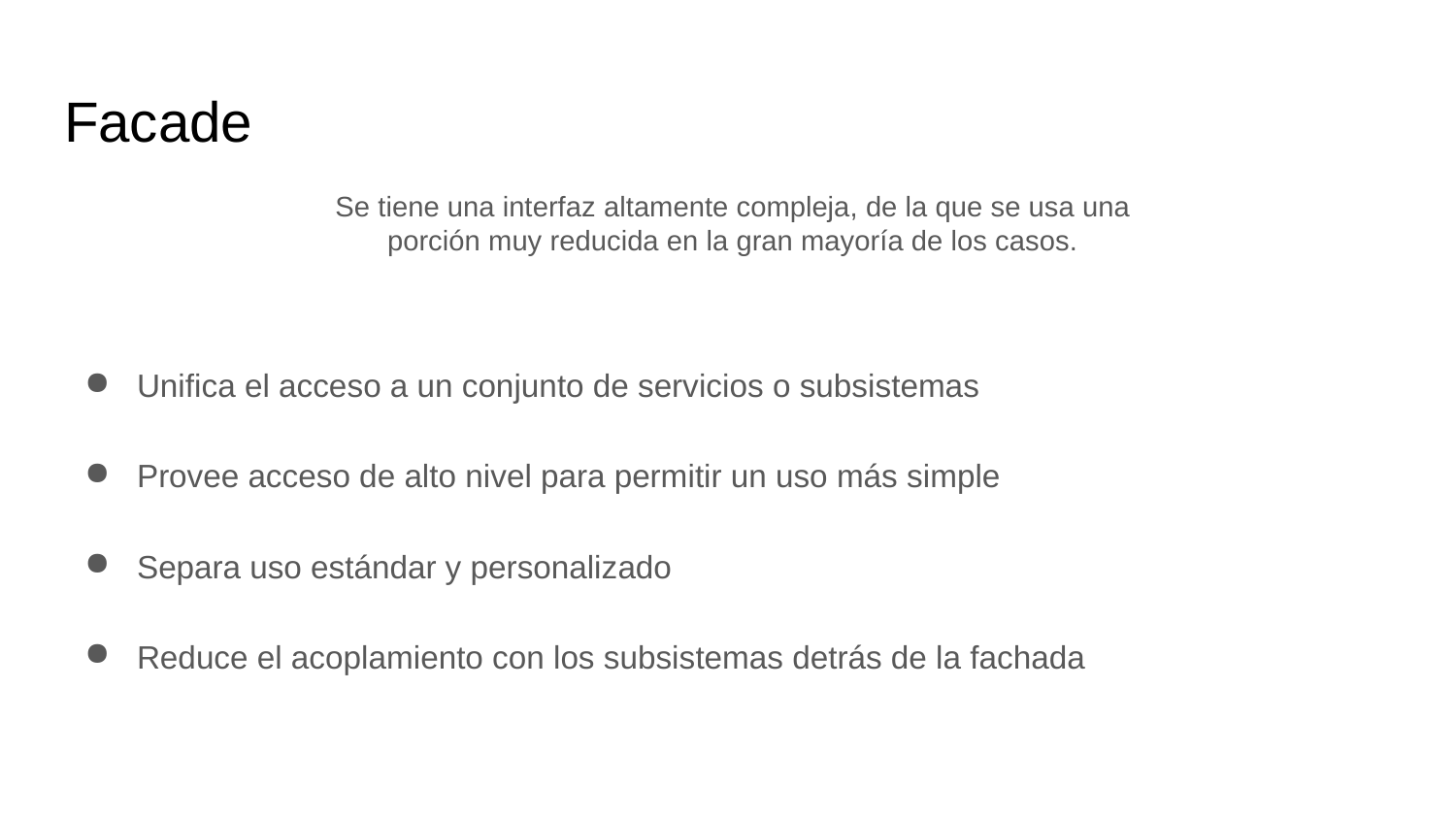

# Facade
Se tiene una interfaz altamente compleja, de la que se usa una porción muy reducida en la gran mayoría de los casos.
Unifica el acceso a un conjunto de servicios o subsistemas
Provee acceso de alto nivel para permitir un uso más simple
Separa uso estándar y personalizado
Reduce el acoplamiento con los subsistemas detrás de la fachada